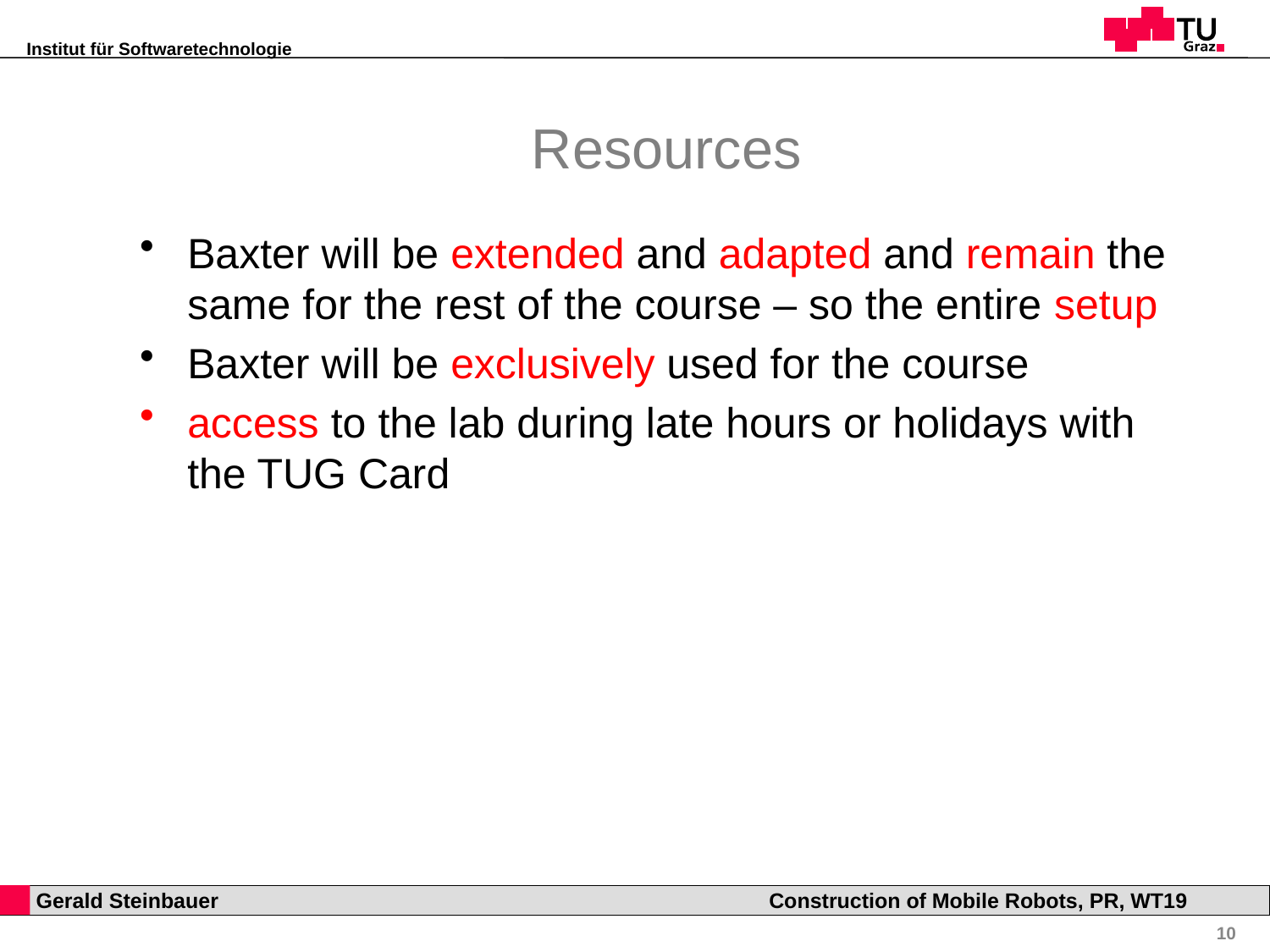

# Resources
Baxter will be extended and adapted and remain the same for the rest of the course – so the entire setup
Baxter will be exclusively used for the course
access to the lab during late hours or holidays with the TUG Card